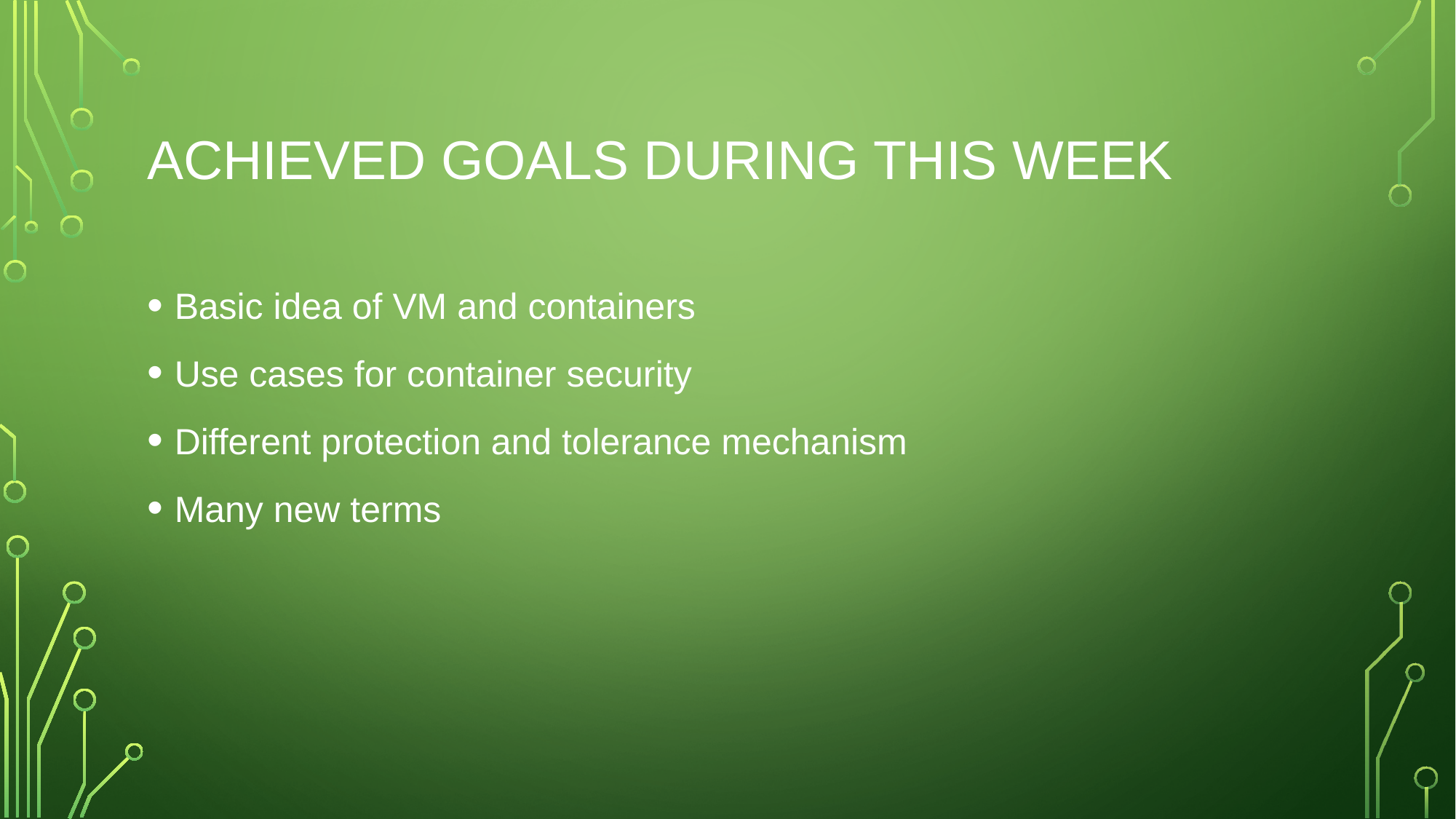

# Achieved goals during this week
Basic idea of VM and containers
Use cases for container security
Different protection and tolerance mechanism
Many new terms